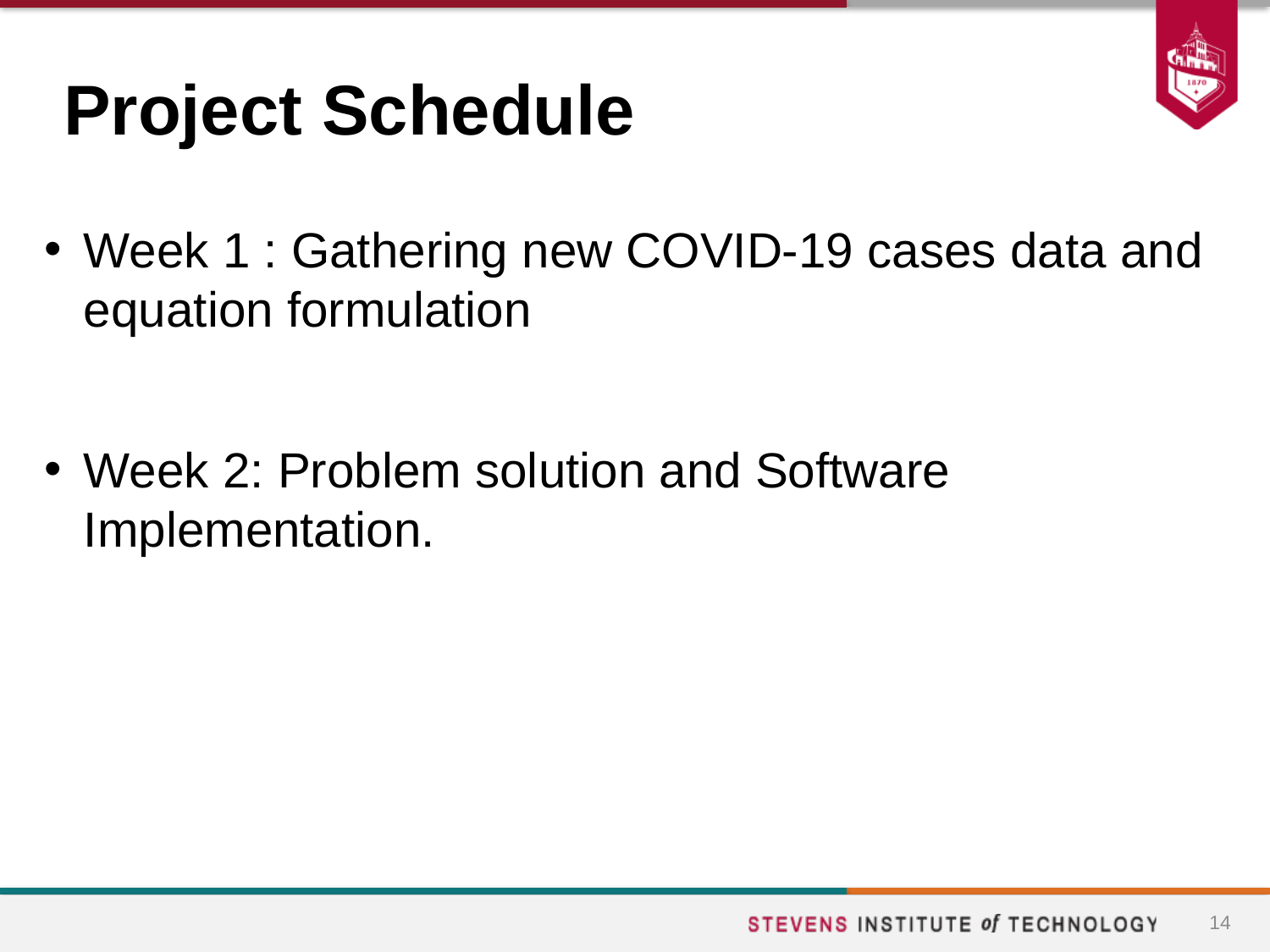

# Project Schedule
Week 1 : Gathering new COVID-19 cases data and equation formulation

Week 2: Problem solution and Software Implementation.

14